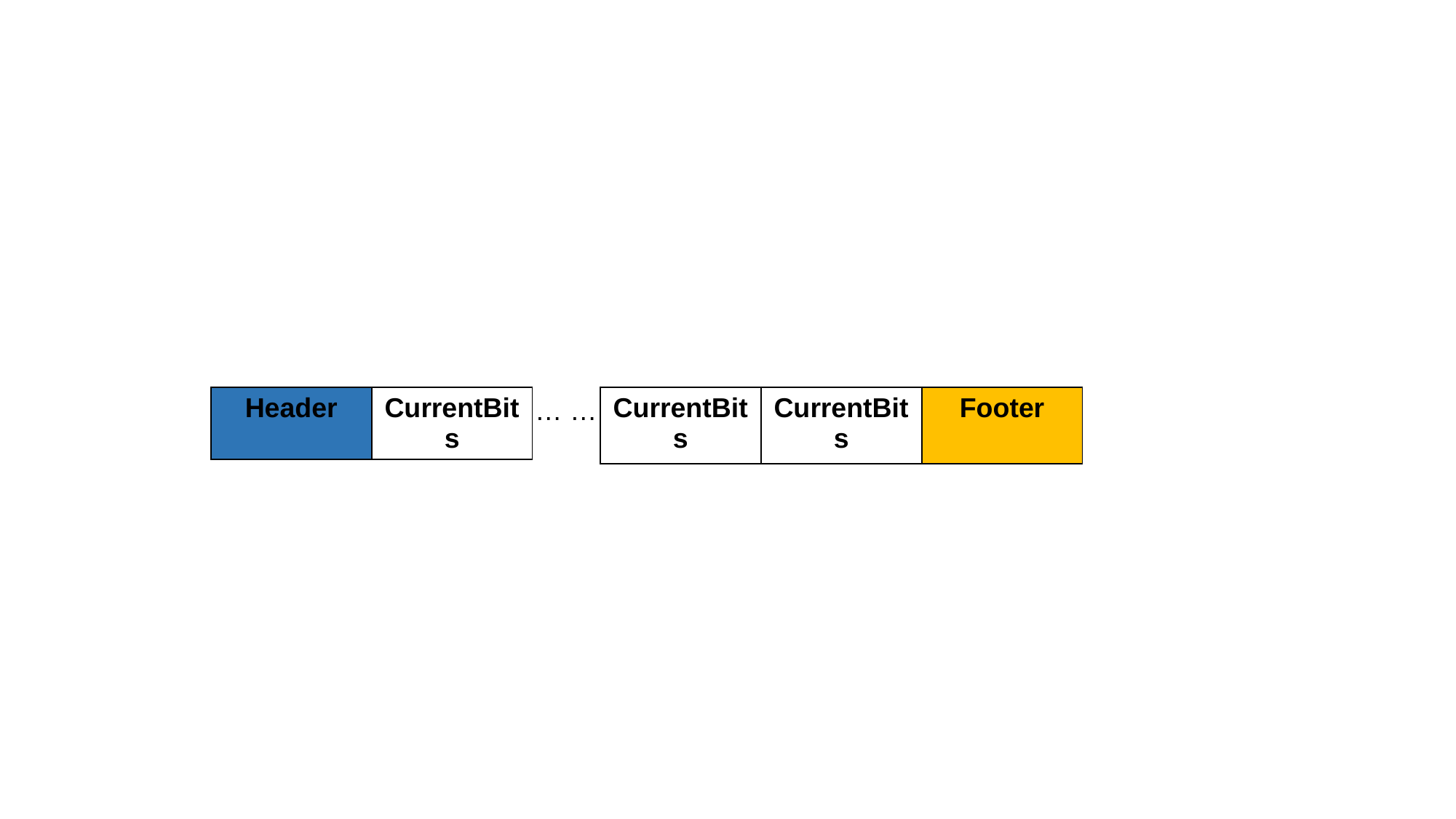

| Header | CurrentBits |
| --- | --- |
| CurrentBits | CurrentBits | Footer |
| --- | --- | --- |
… …